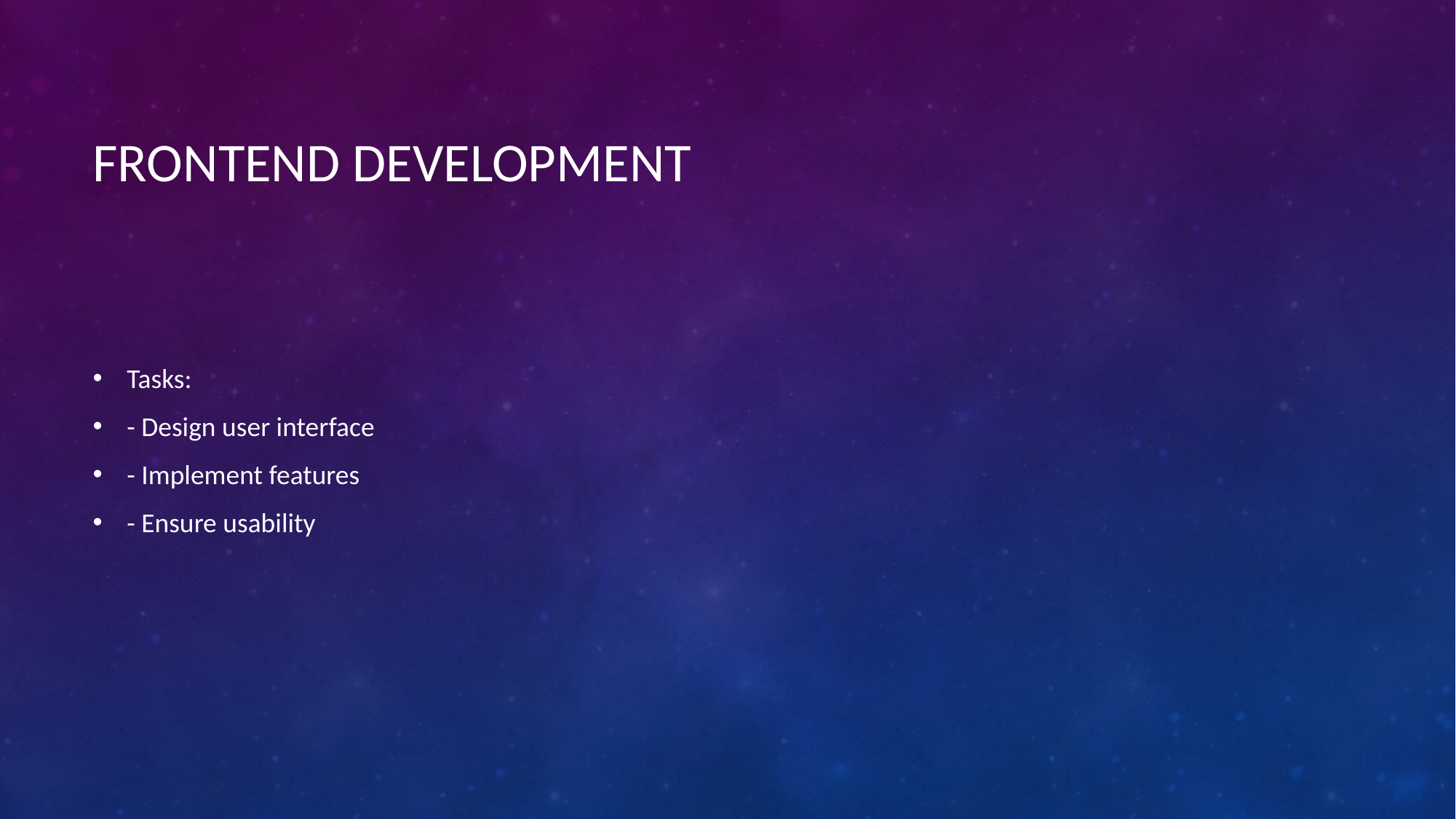

# Frontend Development
Tasks:
- Design user interface
- Implement features
- Ensure usability